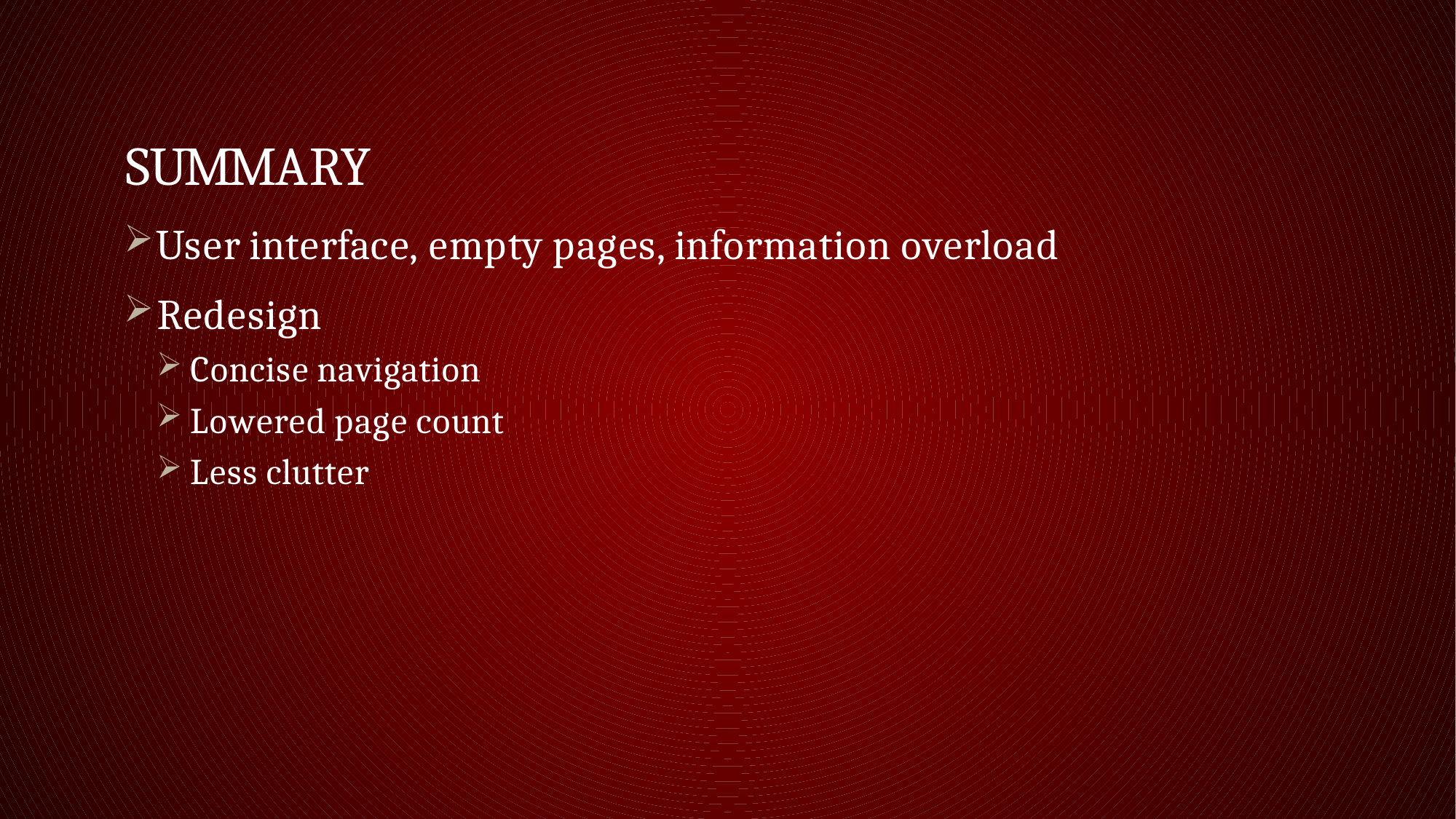

# Summary
User interface, empty pages, information overload
Redesign
Concise navigation
Lowered page count
Less clutter